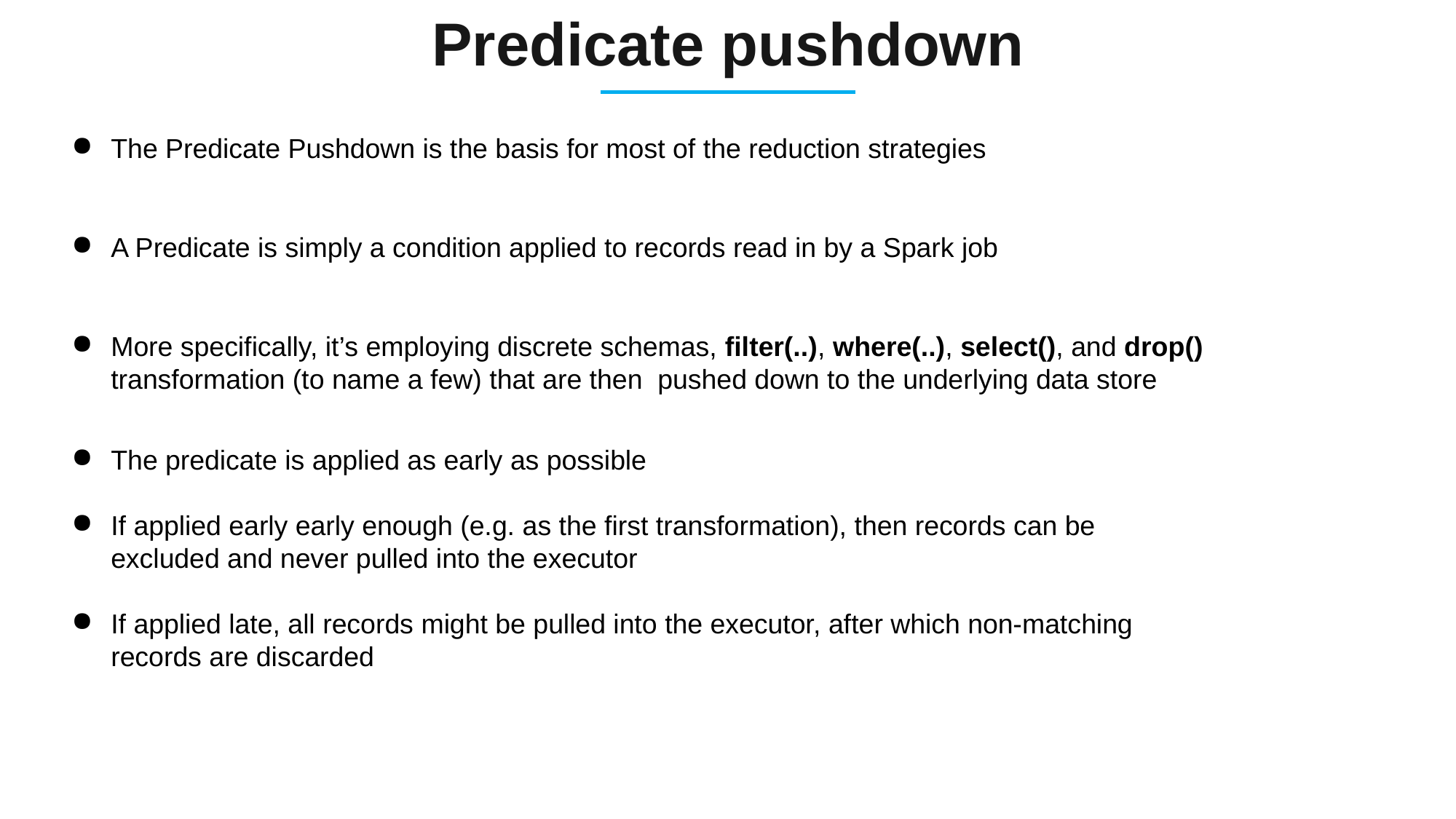

Predicate pushdown

The Predicate Pushdown is the basis for most of the reduction strategies
A Predicate is simply a condition applied to records read in by a Spark job
More specifically, it’s employing discrete schemas, filter(..), where(..), select(), and drop()  transformation (to name a few) that are then  pushed down to the underlying data store
The predicate is applied as early as possible
If applied early early enough (e.g. as the first transformation), then records can be excluded and never pulled into the executor
If applied late, all records might be pulled into the executor, after which non-matching records are discarded